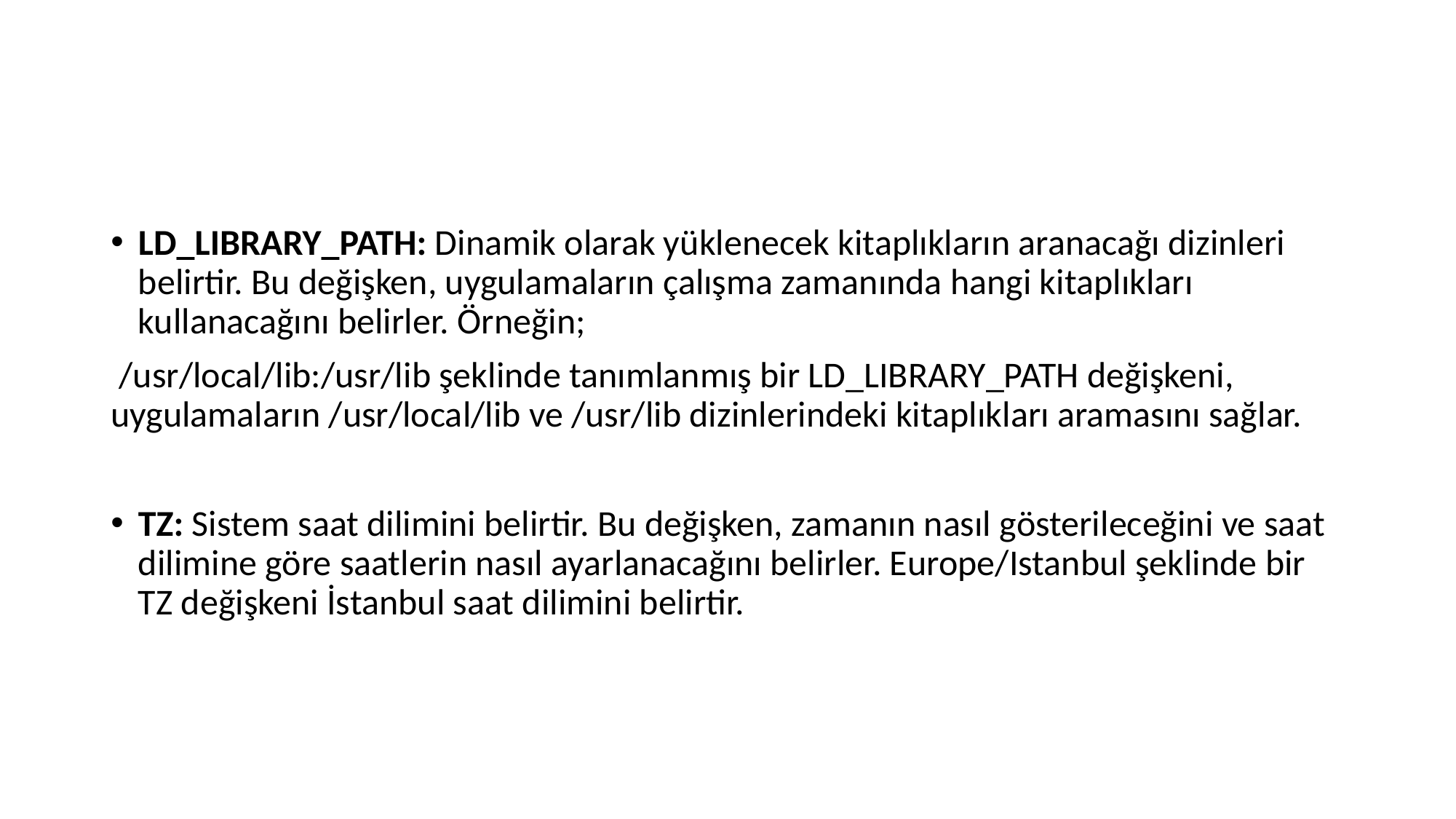

#
LD_LIBRARY_PATH: Dinamik olarak yüklenecek kitaplıkların aranacağı dizinleri belirtir. Bu değişken, uygulamaların çalışma zamanında hangi kitaplıkları kullanacağını belirler. Örneğin;
 /usr/local/lib:/usr/lib şeklinde tanımlanmış bir LD_LIBRARY_PATH değişkeni,   uygulamaların /usr/local/lib ve /usr/lib dizinlerindeki kitaplıkları aramasını sağlar.

TZ: Sistem saat dilimini belirtir. Bu değişken, zamanın nasıl gösterileceğini ve saat dilimine göre saatlerin nasıl ayarlanacağını belirler. Europe/Istanbul şeklinde bir TZ değişkeni İstanbul saat dilimini belirtir.